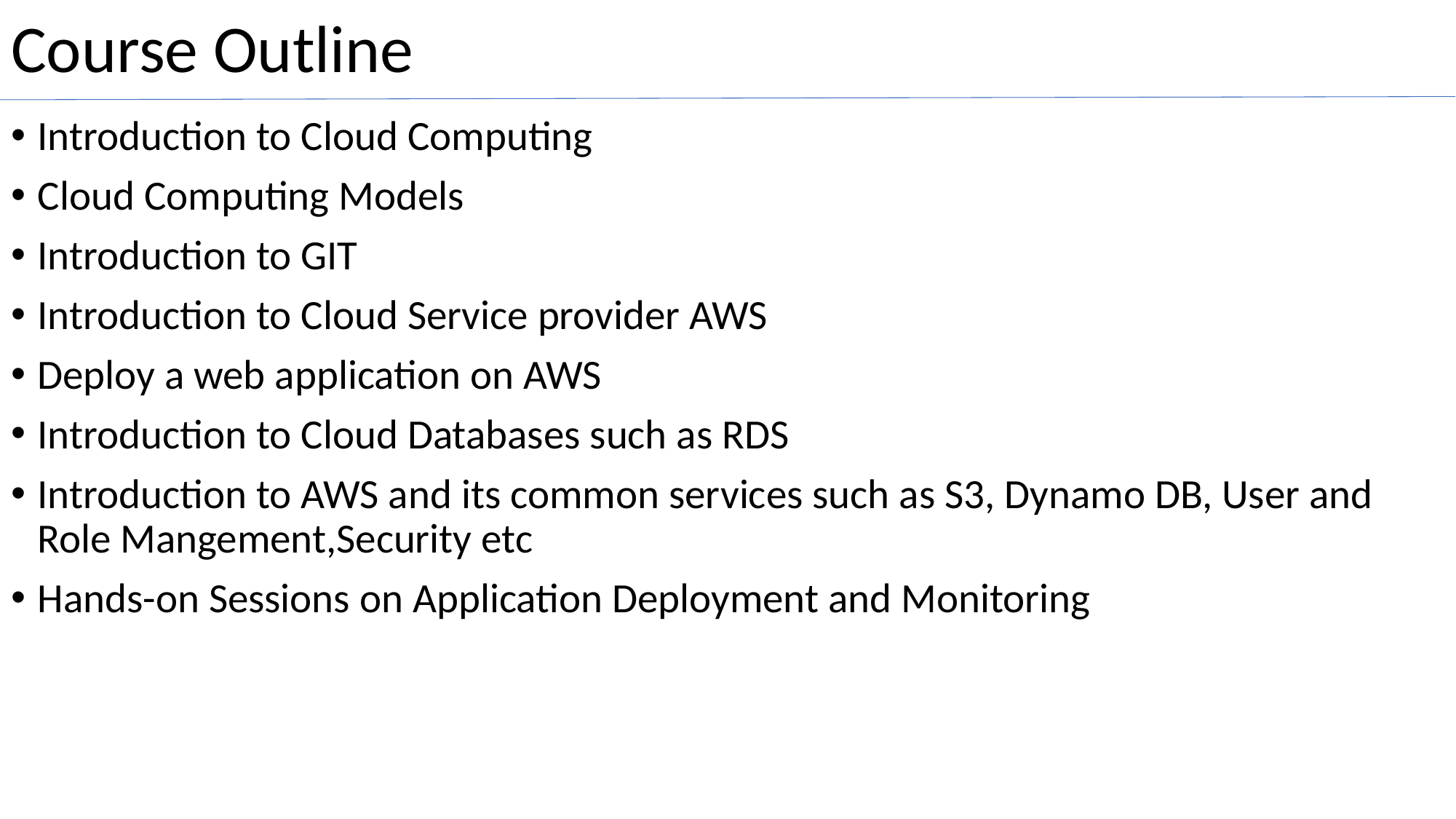

# Course Outline
Introduction to Cloud Computing
Cloud Computing Models
Introduction to GIT
Introduction to Cloud Service provider AWS
Deploy a web application on AWS
Introduction to Cloud Databases such as RDS
Introduction to AWS and its common services such as S3, Dynamo DB, User and Role Mangement,Security etc
Hands-on Sessions on Application Deployment and Monitoring